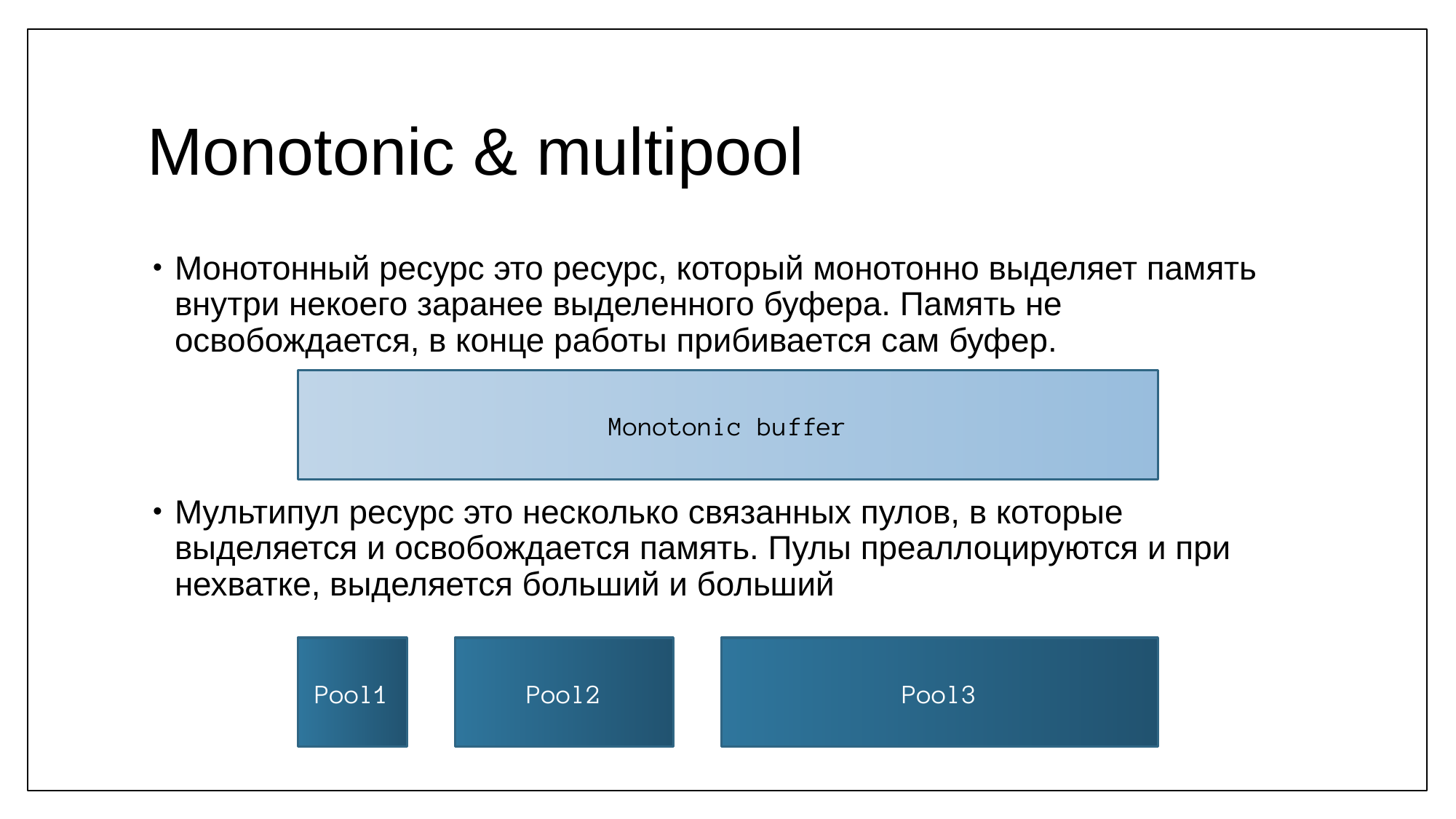

# Monotonic & multipool
Монотонный ресурс это ресурс, который монотонно выделяет память внутри некоего заранее выделенного буфера. Память не освобождается, в конце работы прибивается сам буфер.

Мультипул ресурс это несколько связанных пулов, в которые выделяется и освобождается память. Пулы преаллоцируются и при нехватке, выделяется больший и больший
Monotonic buffer
Pool1
Pool2
Pool3